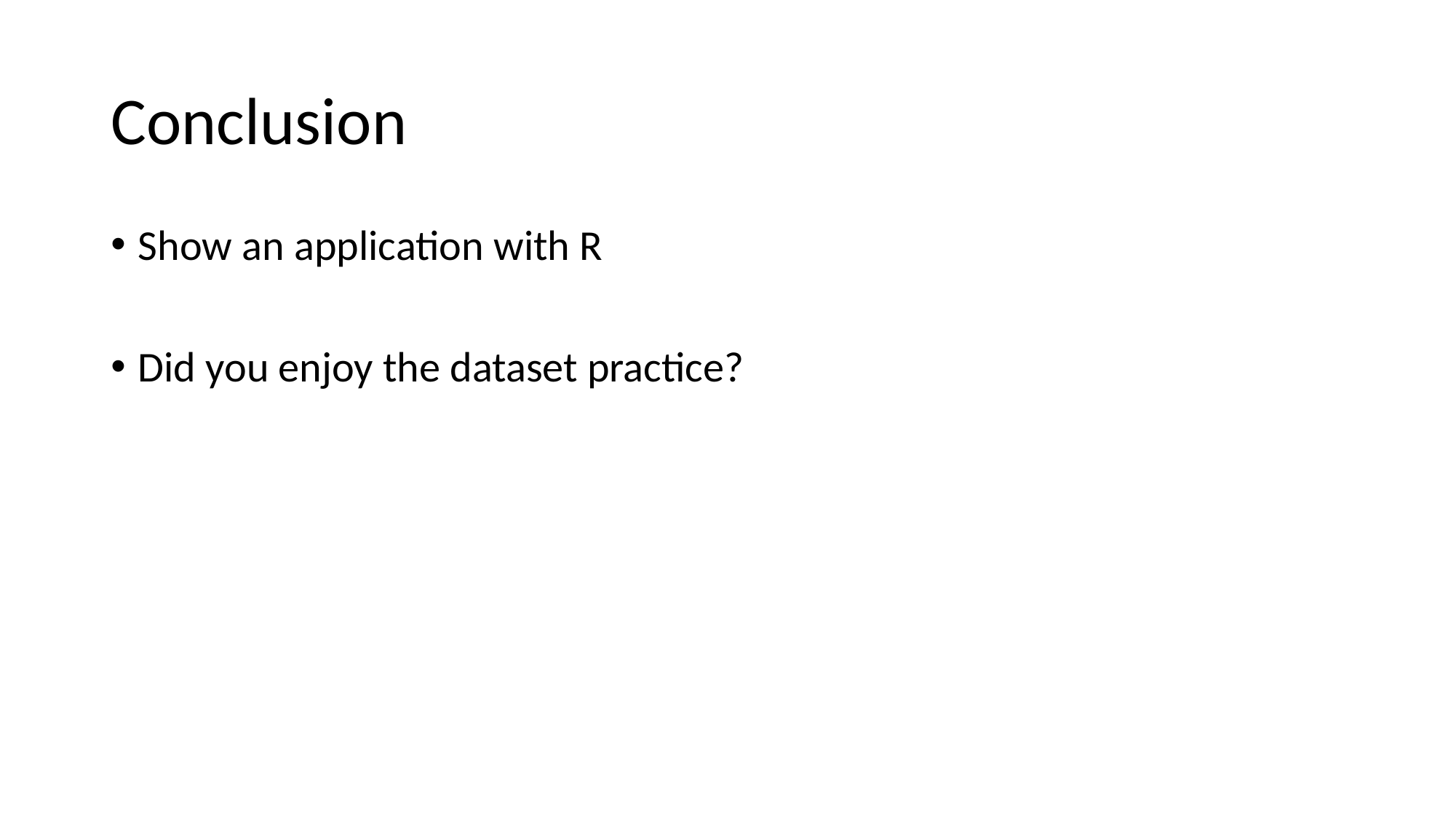

# Conclusion
Show an application with R

Did you enjoy the dataset practice?